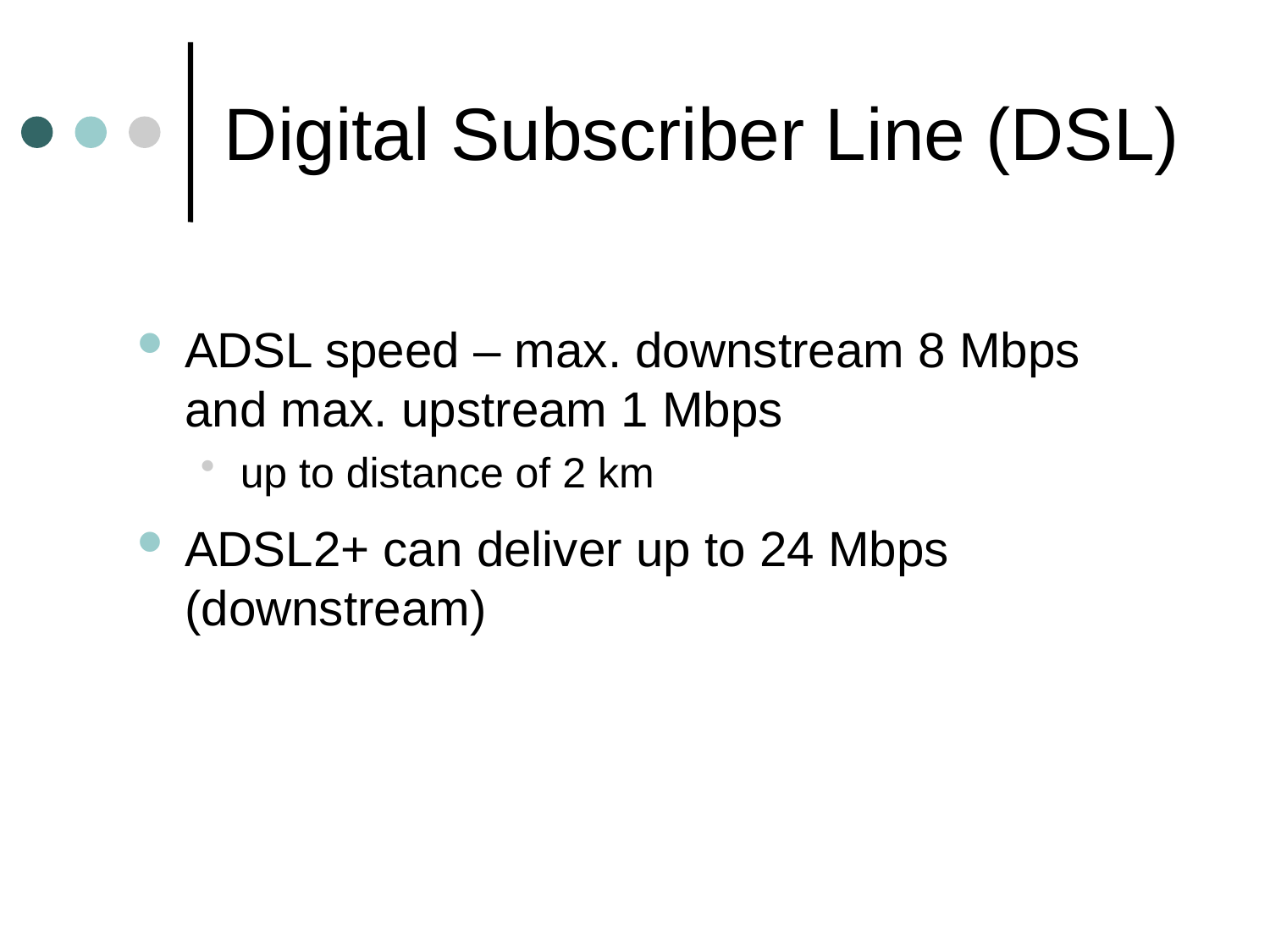

# Digital Subscriber Line (DSL)
ADSL speed – max. downstream 8 Mbps  and max. upstream 1 Mbps
up to distance of 2 km
ADSL2+ can deliver up to 24 Mbps  (downstream)